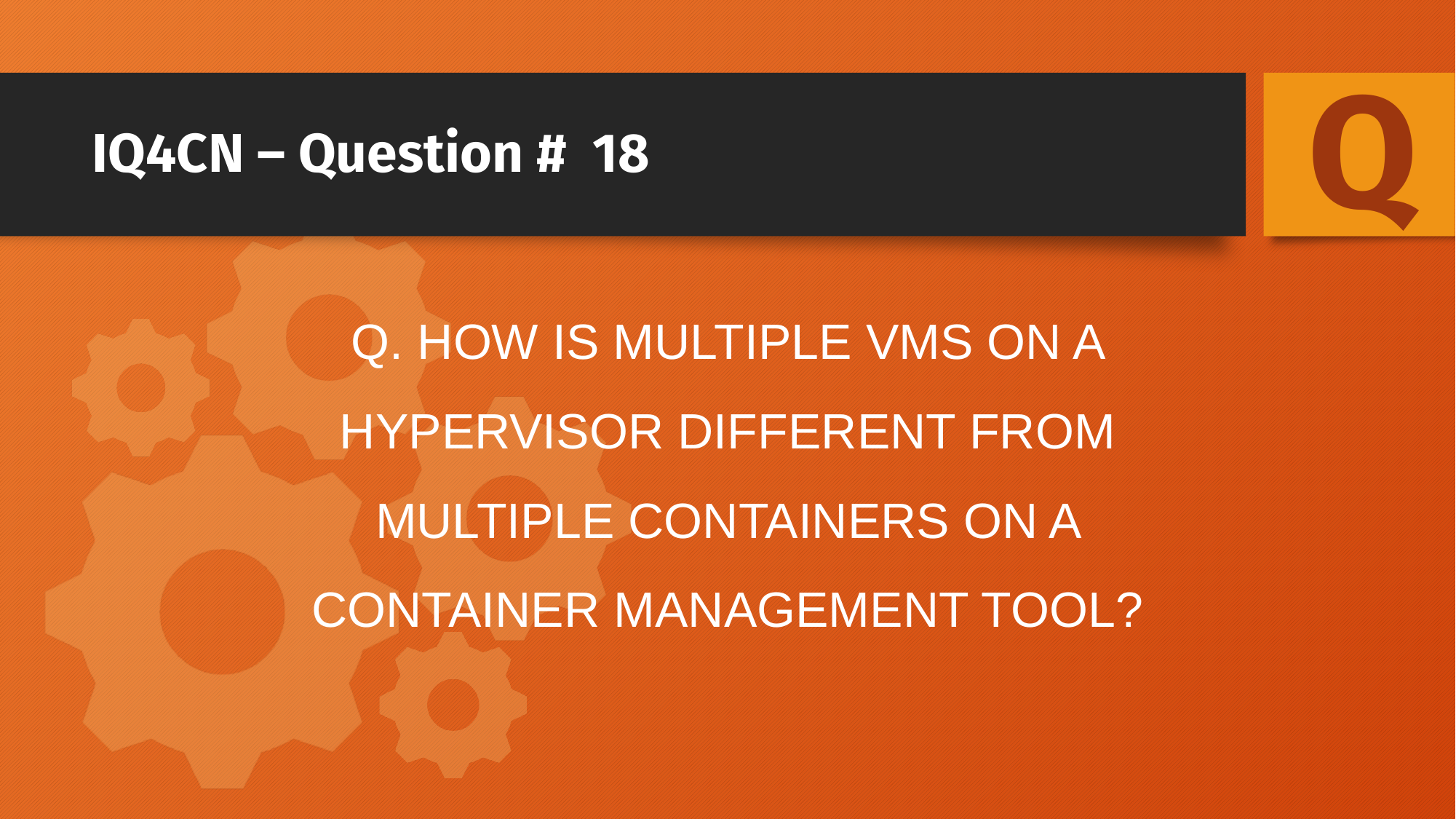

Q
# IQ4CN – Question #  18
Q. How is multiple VMs on a Hypervisor different from multiple Containers on a container management tool?